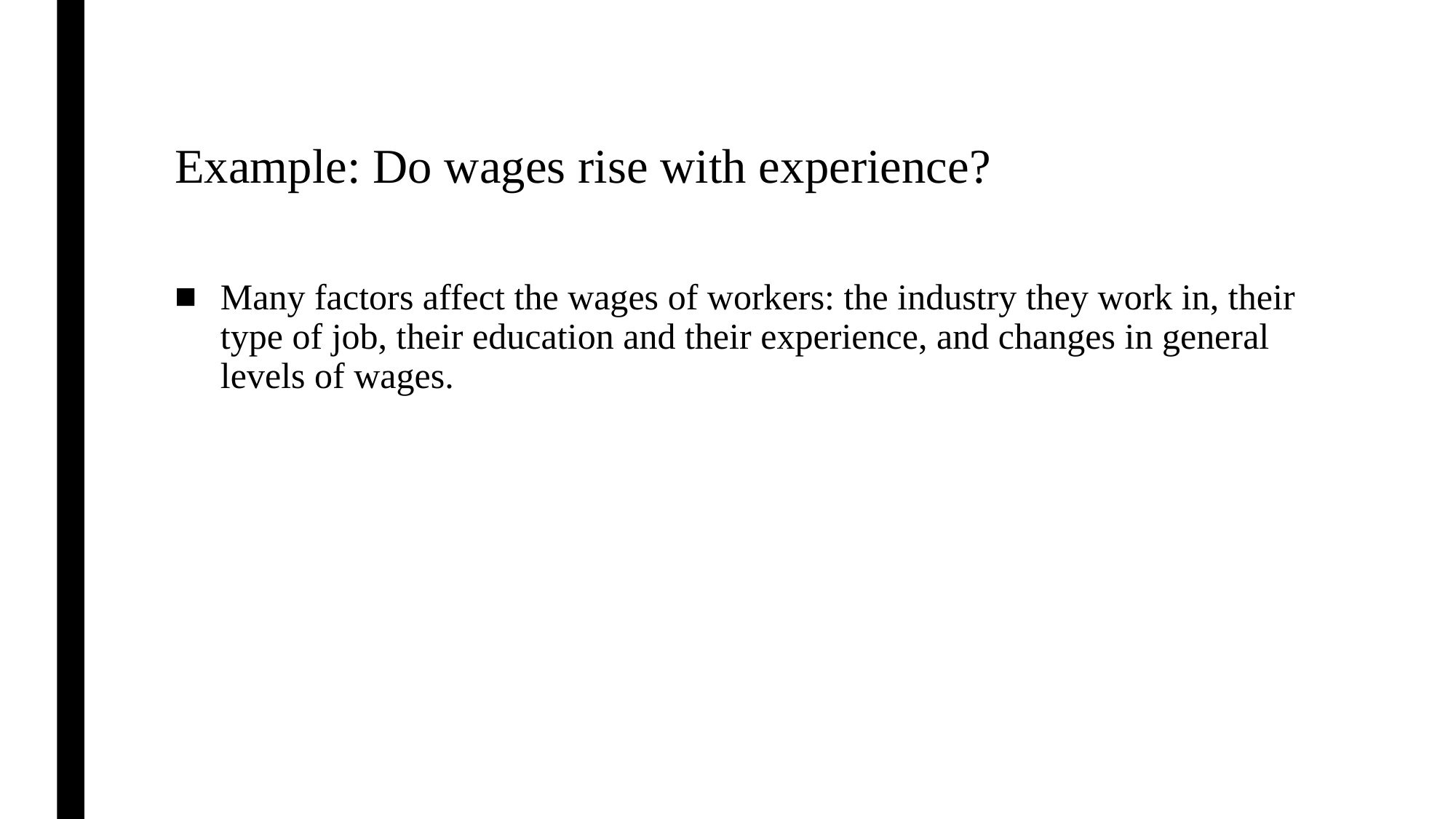

# Example: Do wages rise with experience?
Many factors affect the wages of workers: the industry they work in, their type of job, their education and their experience, and changes in general levels of wages.